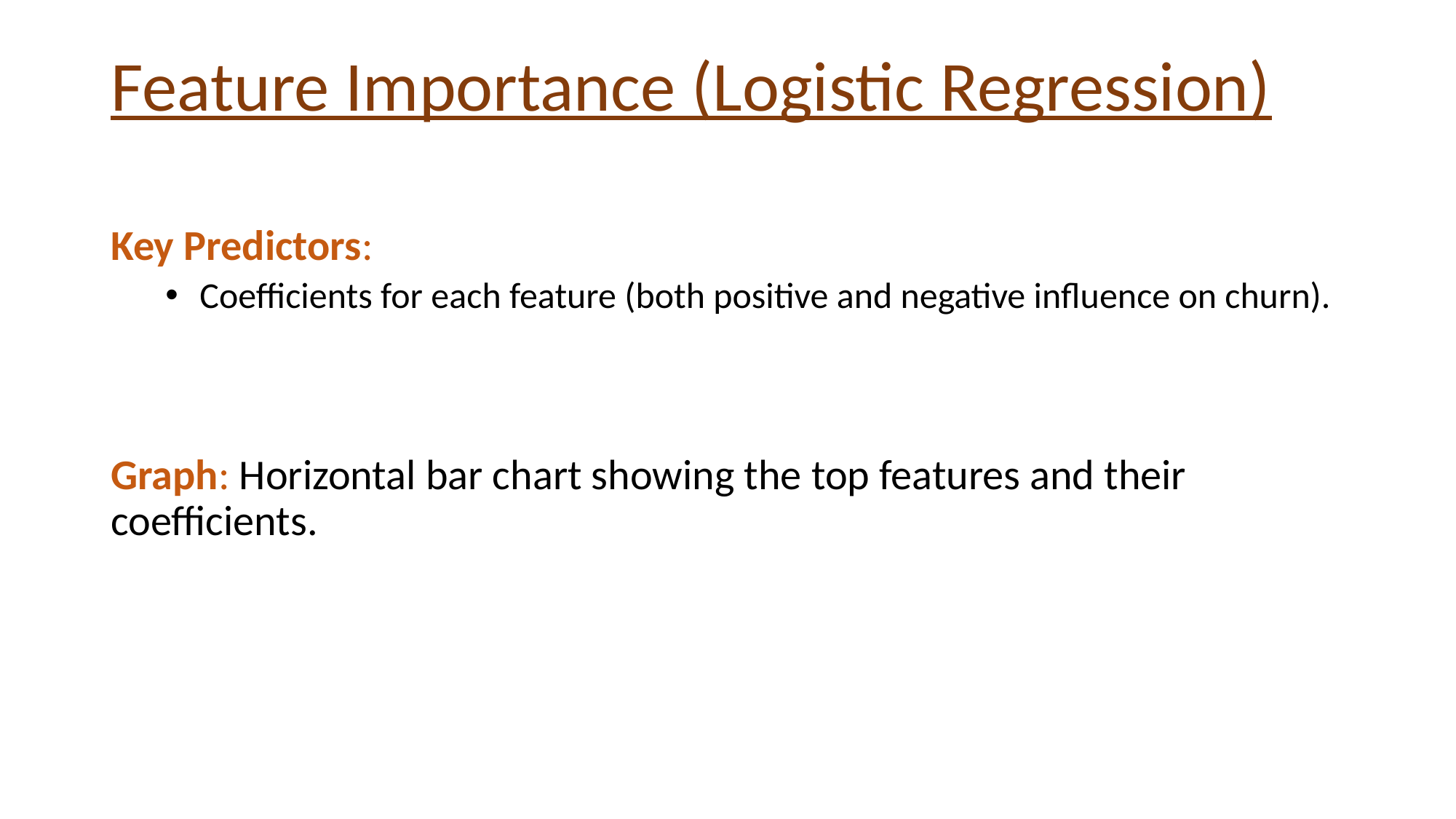

# Feature Importance (Logistic Regression)
Key Predictors:
Coefficients for each feature (both positive and negative influence on churn).

Graph: Horizontal bar chart showing the top features and their coefficients.